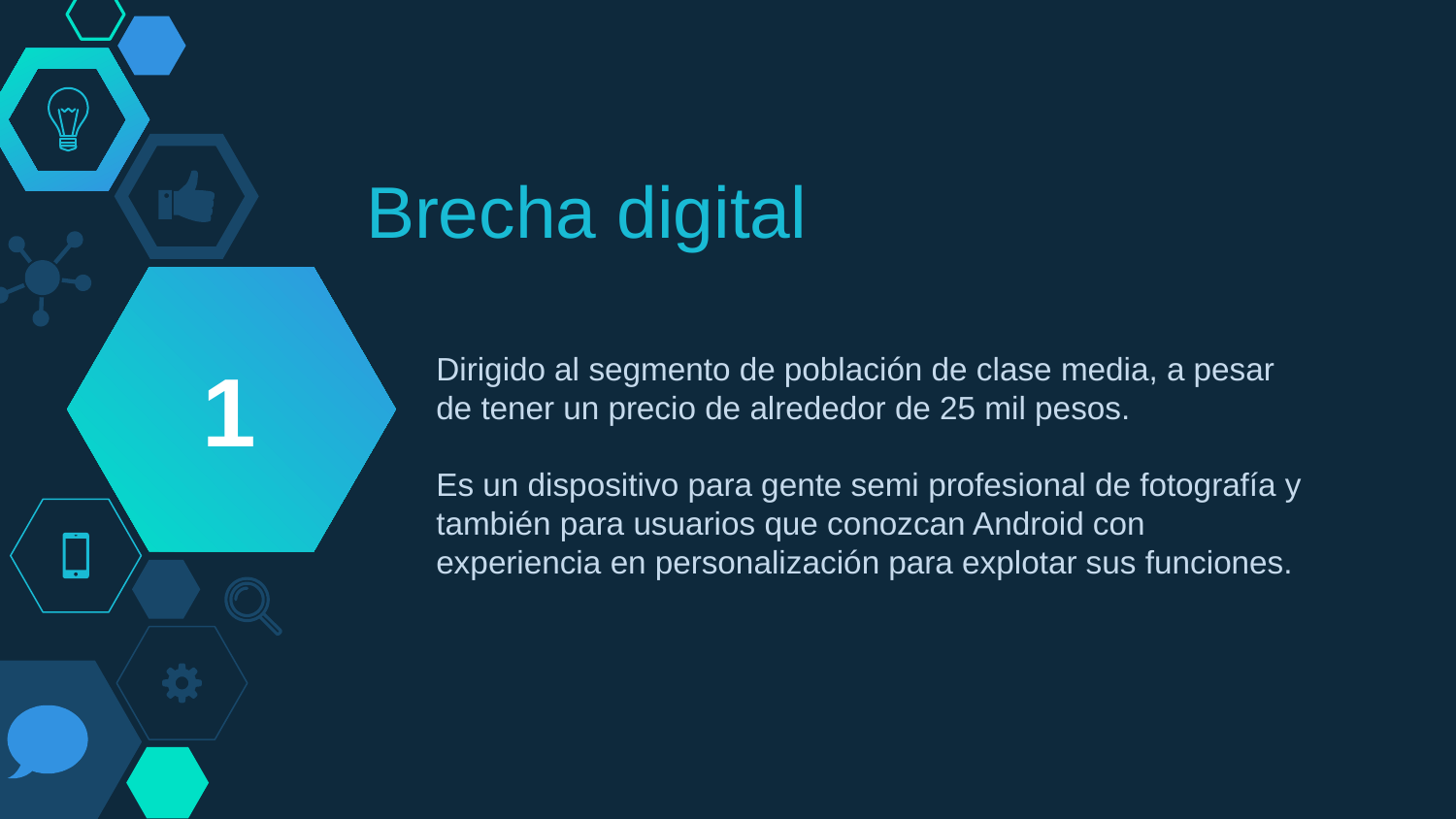

# Brecha digital
1
Dirigido al segmento de población de clase media, a pesar de tener un precio de alrededor de 25 mil pesos.

Es un dispositivo para gente semi profesional de fotografía y también para usuarios que conozcan Android con experiencia en personalización para explotar sus funciones.